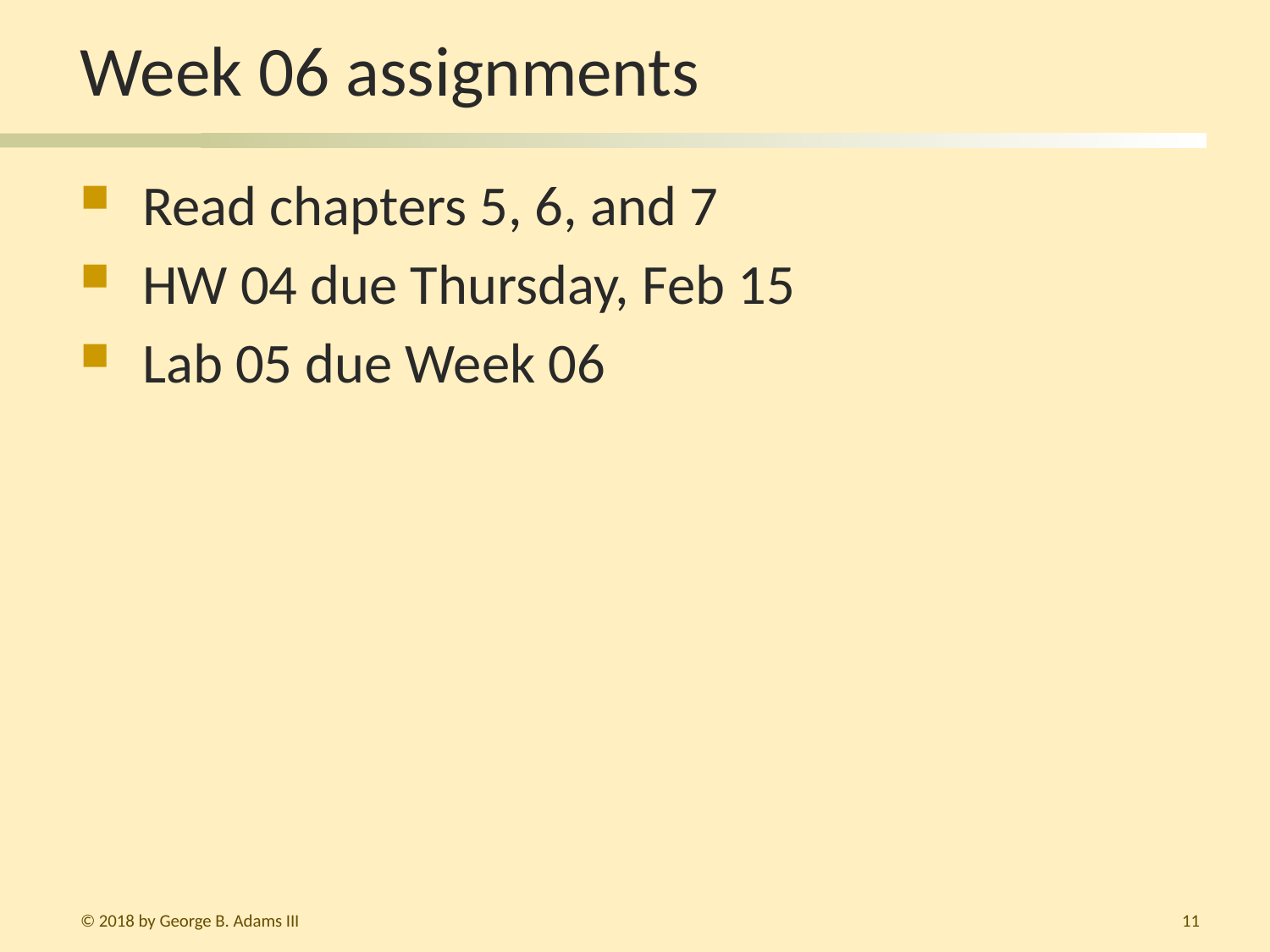

# Week 06 assignments
Read chapters 5, 6, and 7
HW 04 due Thursday, Feb 15
Lab 05 due Week 06
© 2018 by George B. Adams III
11